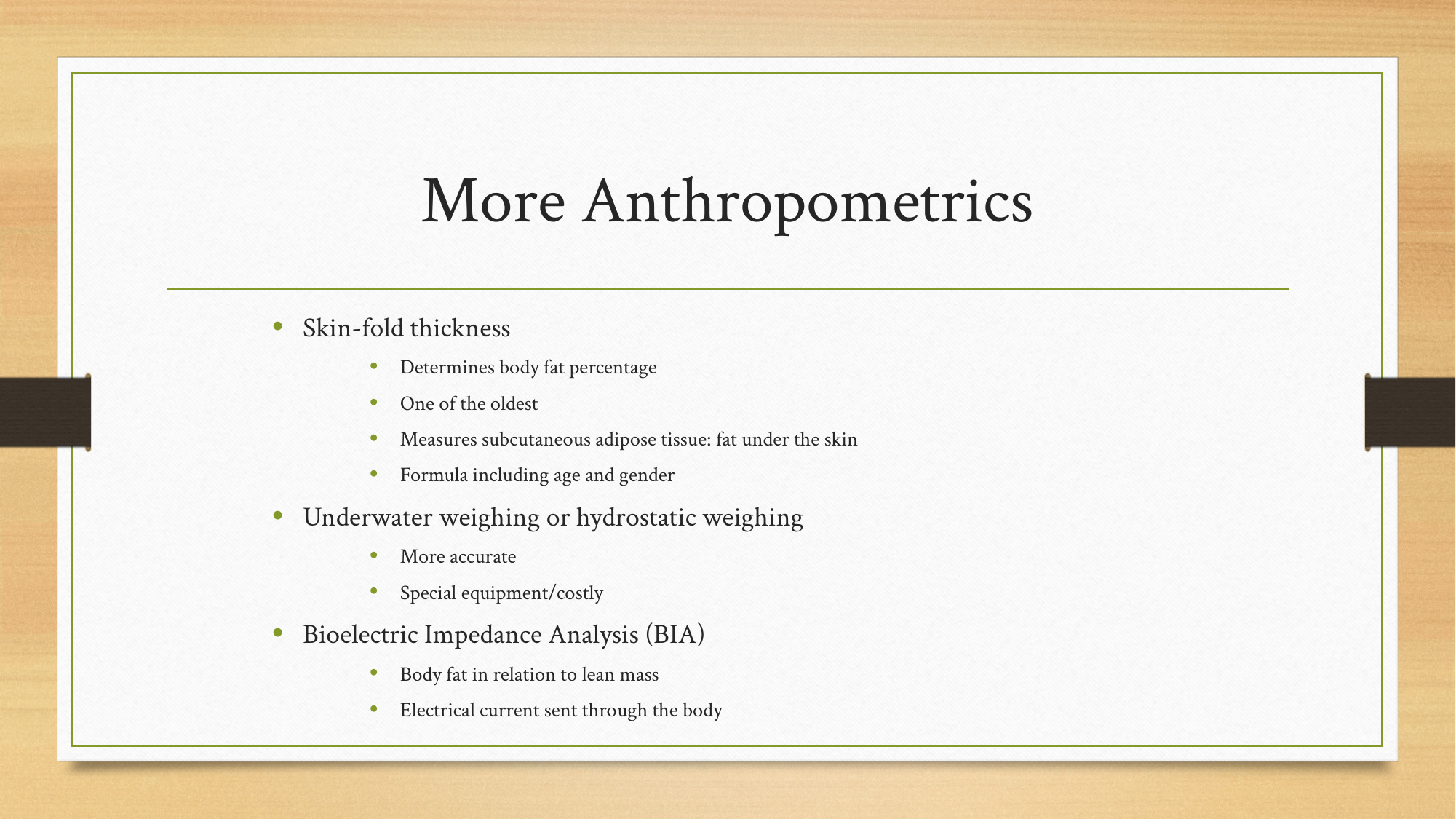

# More Anthropometrics
Skin-fold thickness
Determines body fat percentage
One of the oldest
Measures subcutaneous adipose tissue: fat under the skin
Formula including age and gender
Underwater weighing or hydrostatic weighing
More accurate
Special equipment/costly
Bioelectric Impedance Analysis (BIA)
Body fat in relation to lean mass
Electrical current sent through the body